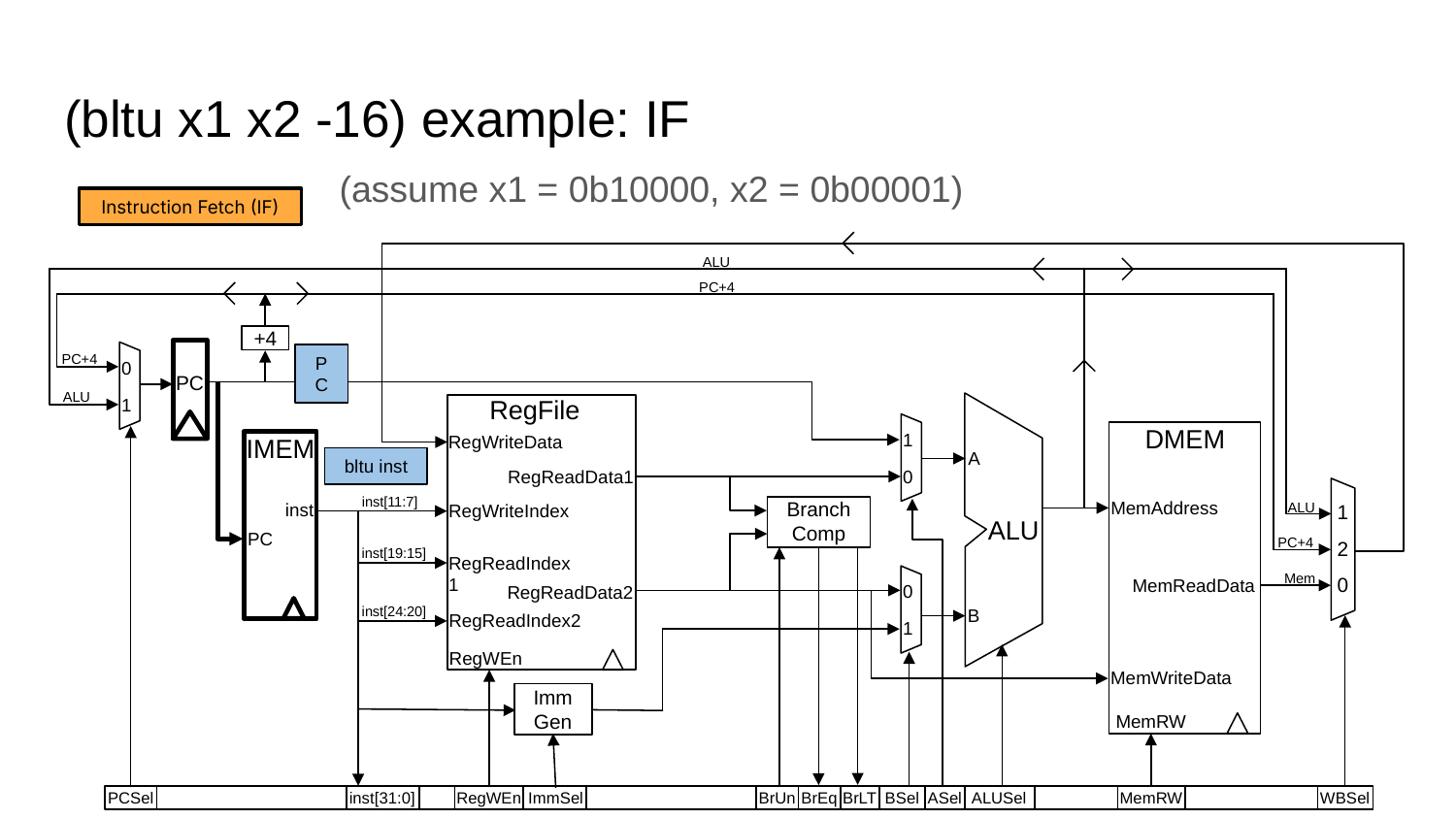

# (bltu x1 x2 -16) example: IF
(assume x1 = 0b10000, x2 = 0b00001)
Instruction Fetch (IF)

ALU

PC+4

+4

PC
PC+4

0
PC

ALU

1
RegFile

1

0

DMEM
MemAddress
MemReadData
MemWriteData
MemRW

RegWriteData

IMEM
A
bltu inst
RegReadData1

1
2

0
inst[11:7]

Branch Comp
ALU

inst
RegWriteIndex
ALU
PC

PC+4
inst[19:15]
RegReadIndex1
0

1
Mem
RegReadData2

inst[24:20]
B
RegReadIndex2

RegWEn

Imm Gen

PCSel
inst[31:0]
RegWEn
ImmSel
BrUn
BrEq
BrLT
BSel
ASel
ALUSel
WBSel
MemRW